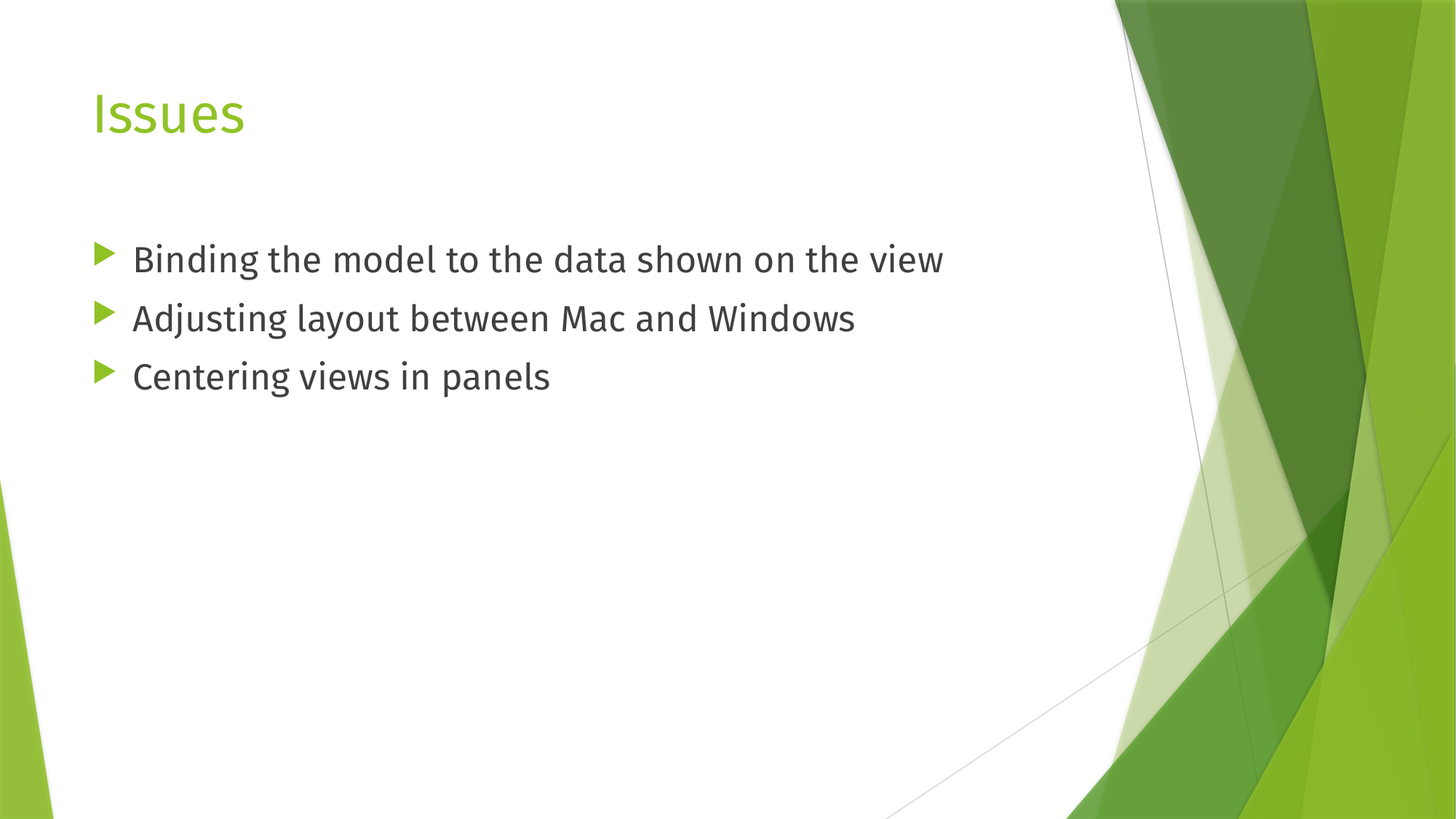

# Issues
Binding the model to the data shown on the view
Adjusting layout between Mac and Windows
Centering views in panels